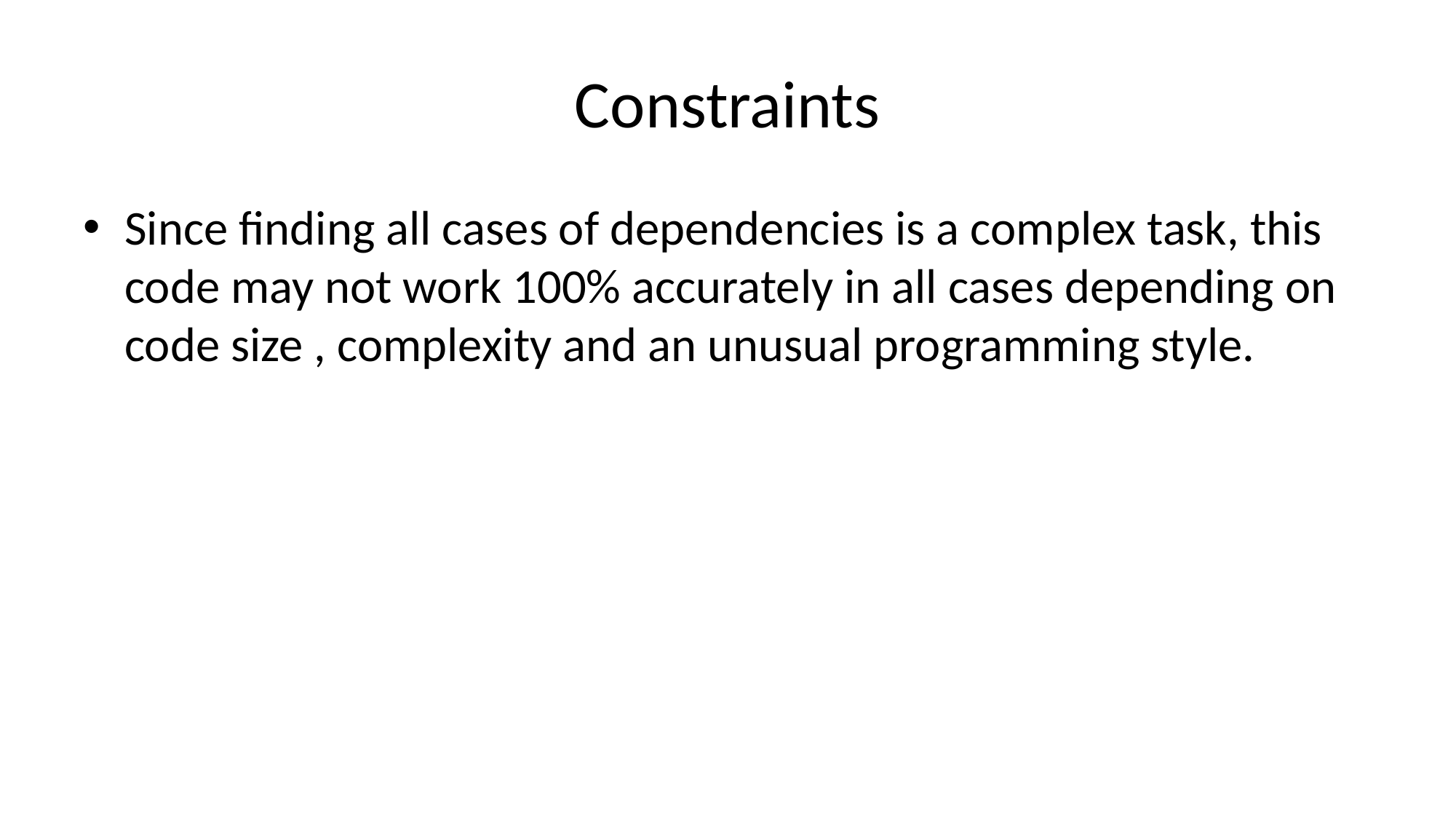

# Constraints
Since finding all cases of dependencies is a complex task, this code may not work 100% accurately in all cases depending on code size , complexity and an unusual programming style.